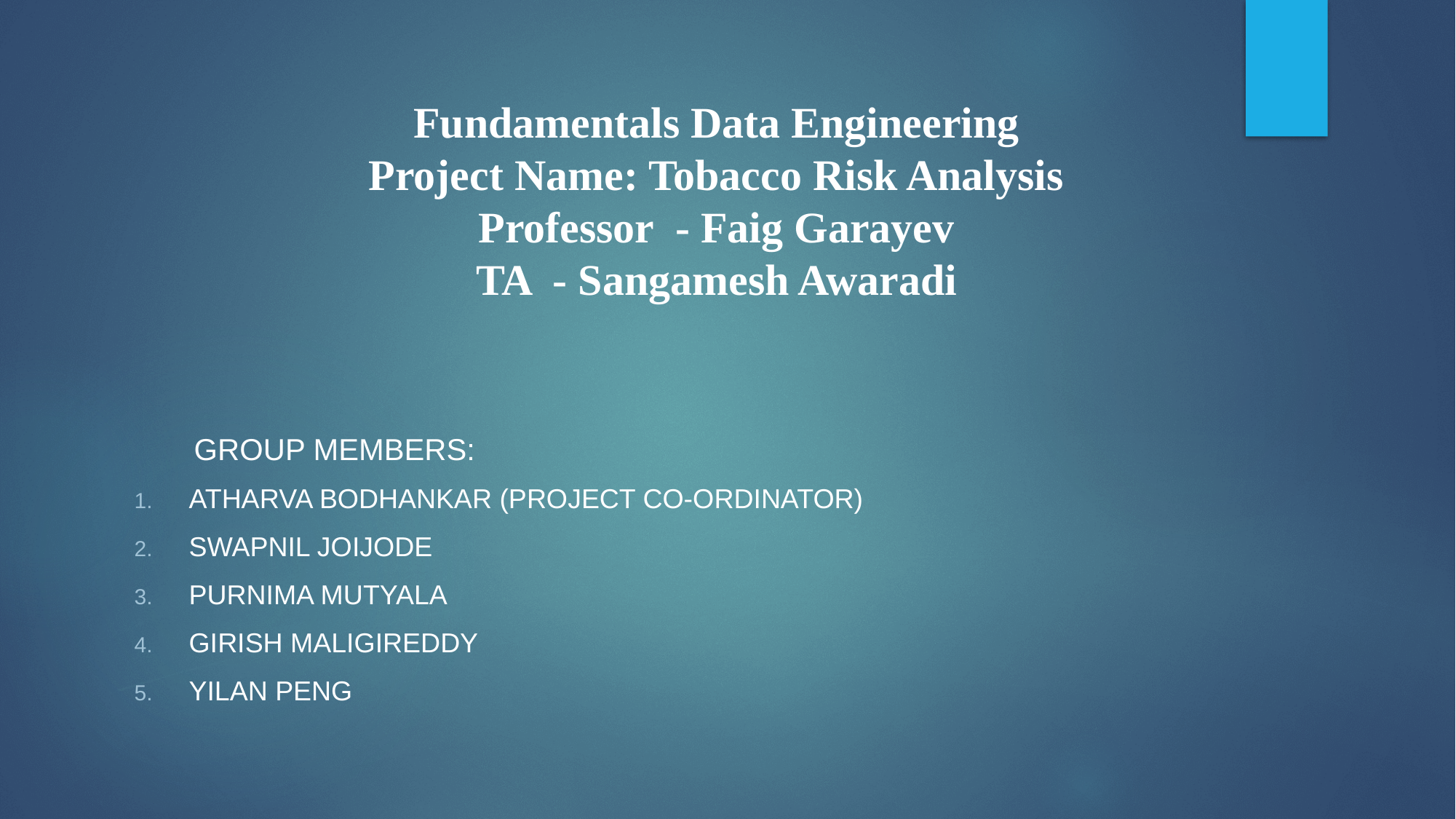

# Fundamentals Data Engineering Project Name: Tobacco Risk Analysis Professor  - Faig Garayev TA  - Sangamesh Awaradi
       Group Members:
Atharva Bodhankar (Project Co-ordinator)
Swapnil Joijode
Purnima Mutyala
Girish Maligireddy
Yilan Peng